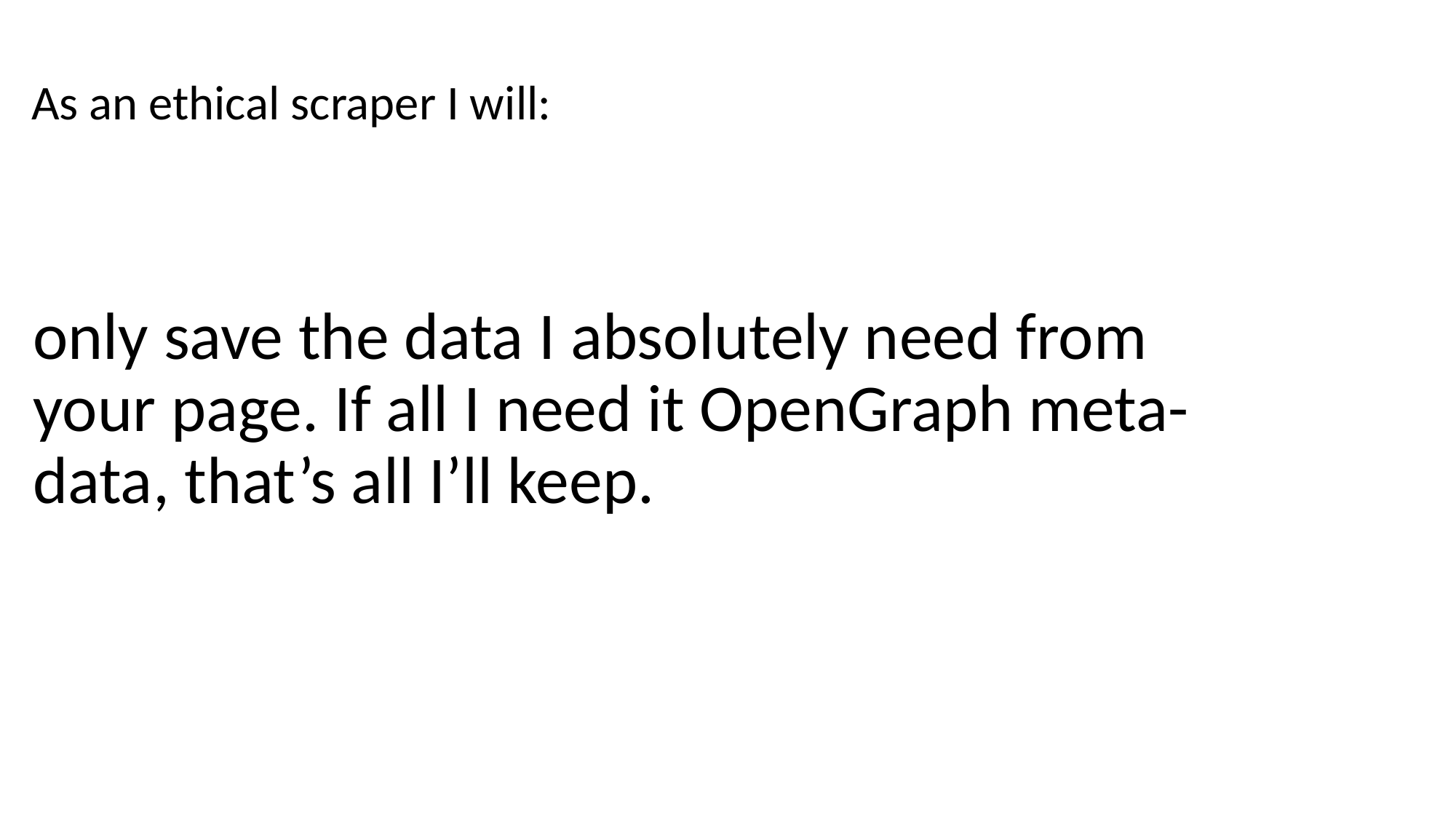

As an ethical scraper I will:
only save the data I absolutely need from your page. If all I need it OpenGraph meta-data, that’s all I’ll keep.